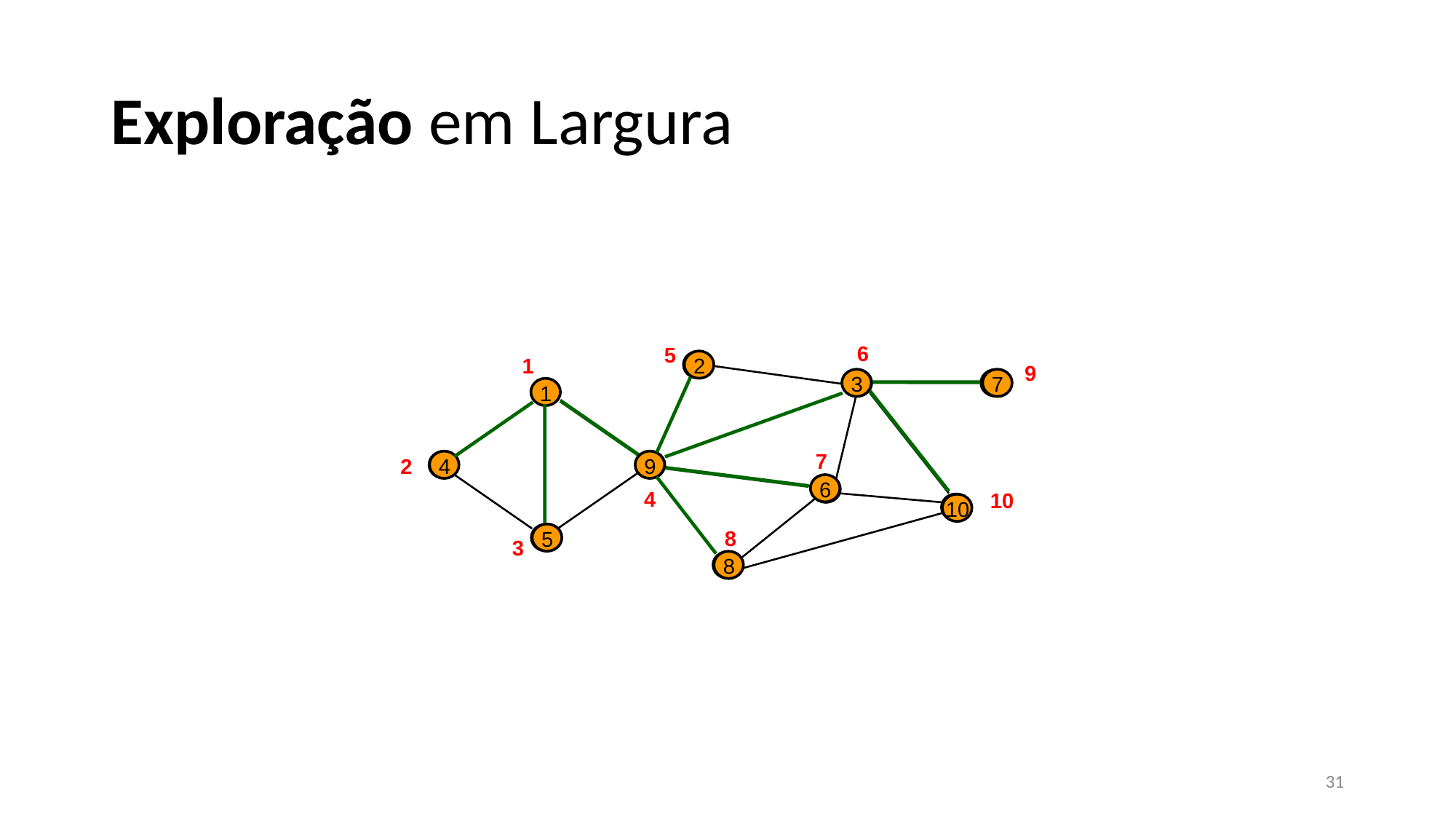

# Exploração em Largura

6
5
2

3

7

1

9

4

6

10

5

8

1
2

9
3

7

1

7
2
4

9

6

4
10
10

8
5

3
8

31